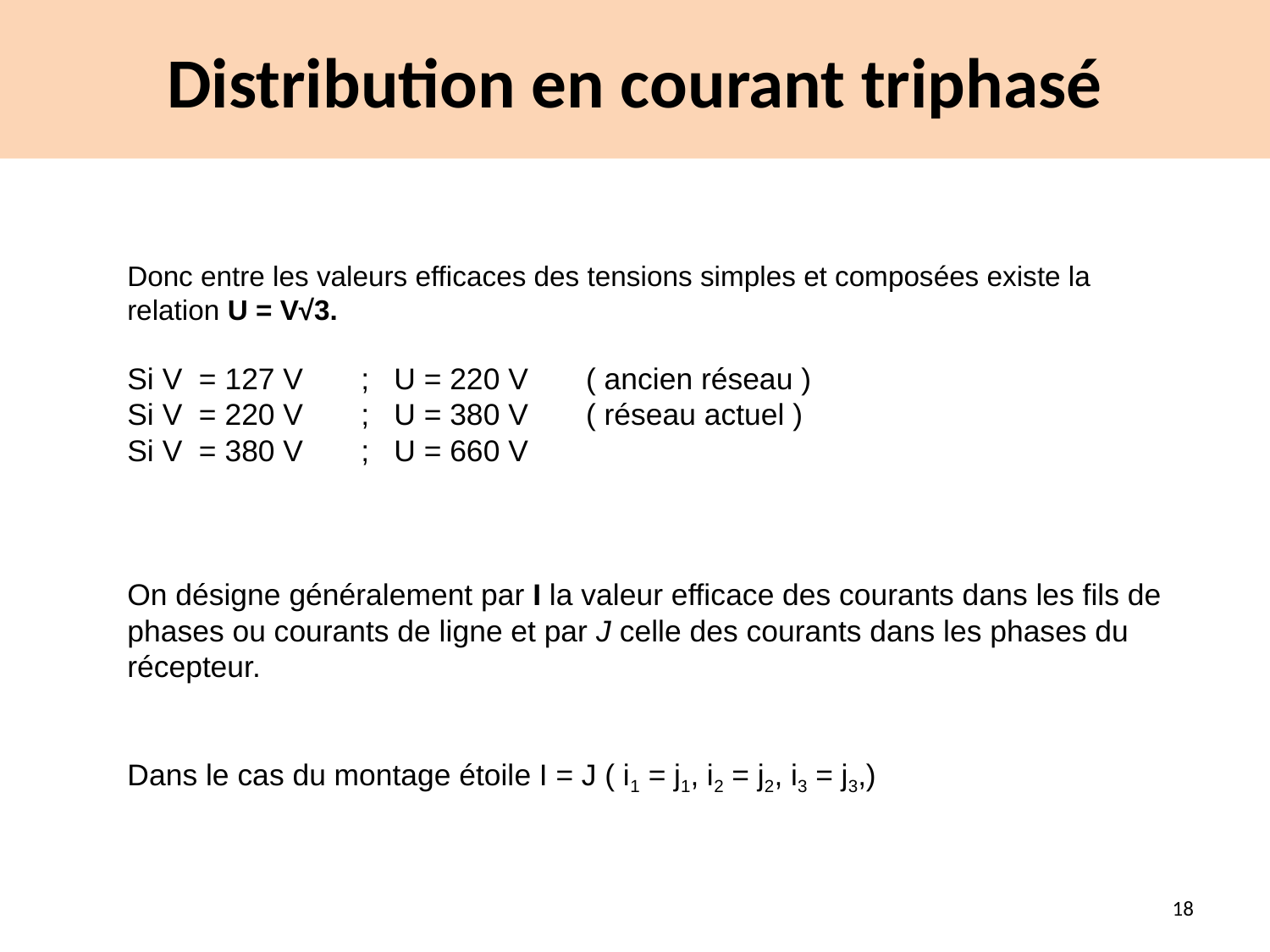

# Distribution en courant triphasé

Donc entre les valeurs efficaces des tensions simples et composées existe la relation U = V√3.

Si V  = 127 V       ;   U = 220 V       ( ancien réseau )
Si V  = 220 V       ;   U = 380 V       ( réseau actuel )
Si V  = 380 V       ;   U = 660 V

On désigne généralement par I la valeur efficace des courants dans les fils de phases ou courants de ligne et par J celle des courants dans les phases du récepteur.

Dans le cas du montage étoile I = J ( i1 = j1, i2 = j2, i3 = j3,)
18